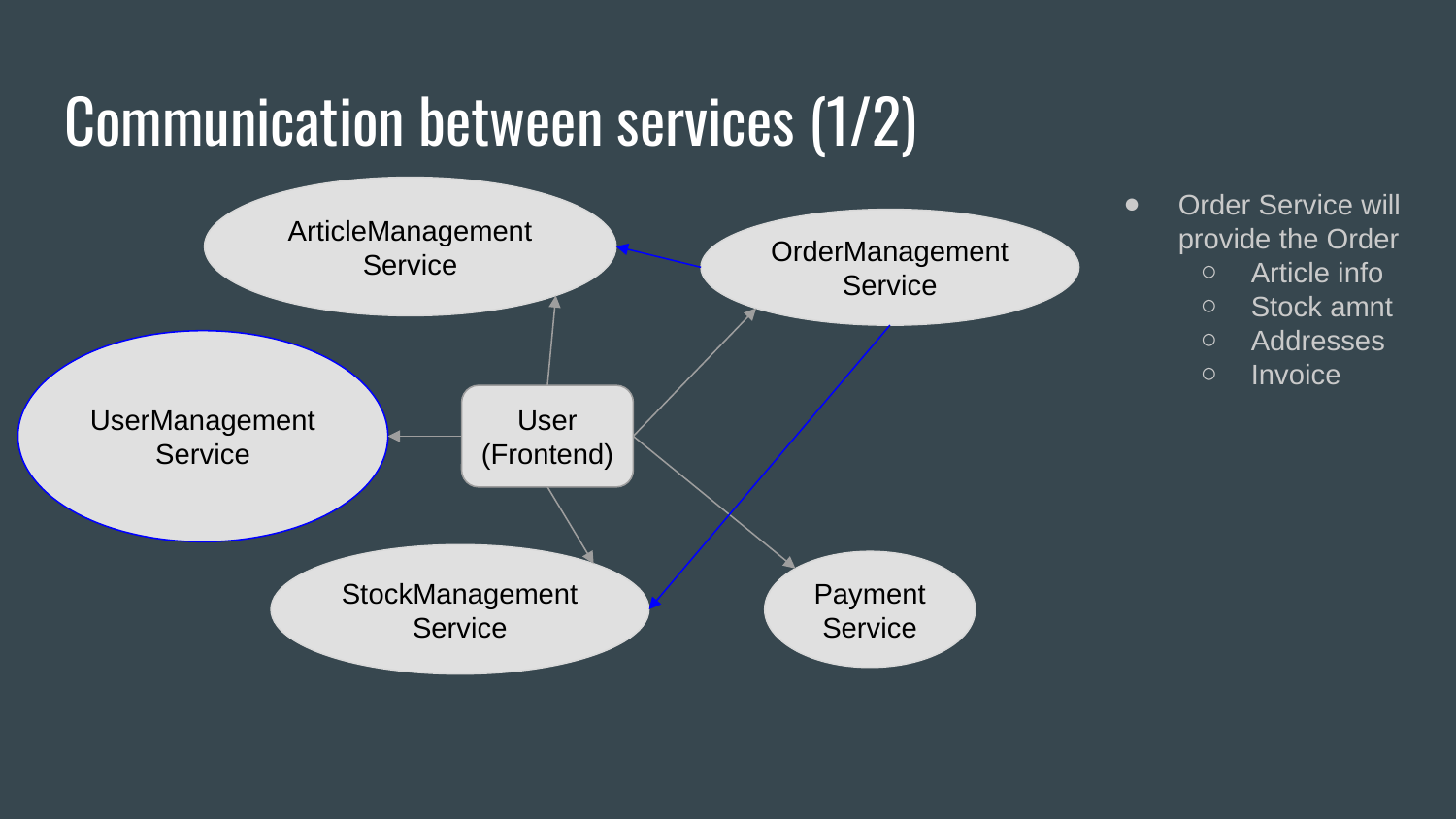

# Communication between services (1/2)
Order Service will provide the Order
Article info
Stock amnt
Addresses
Invoice
ArticleManagement
Service
OrderManagement
Service
UserManagement
Service
User (Frontend)
StockManagement
Service
Payment
Service